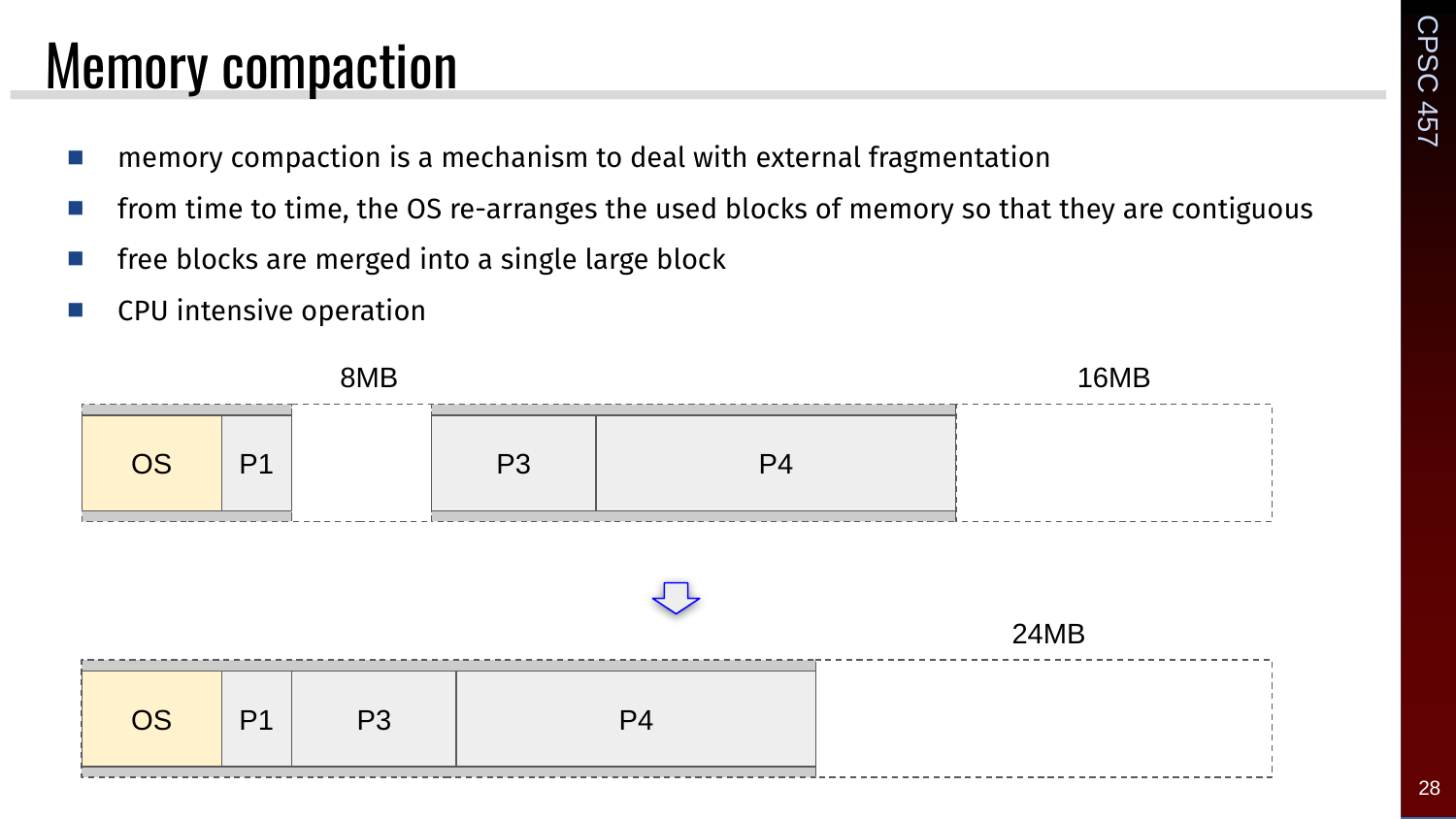

# Memory compaction
memory compaction is a mechanism to deal with external fragmentation
from time to time, the OS re-arranges the used blocks of memory so that they are contiguous
free blocks are merged into a single large block
CPU intensive operation
8MB
16MB

OS
P1
P3
P4

24MB

OS
P1
P3
P4